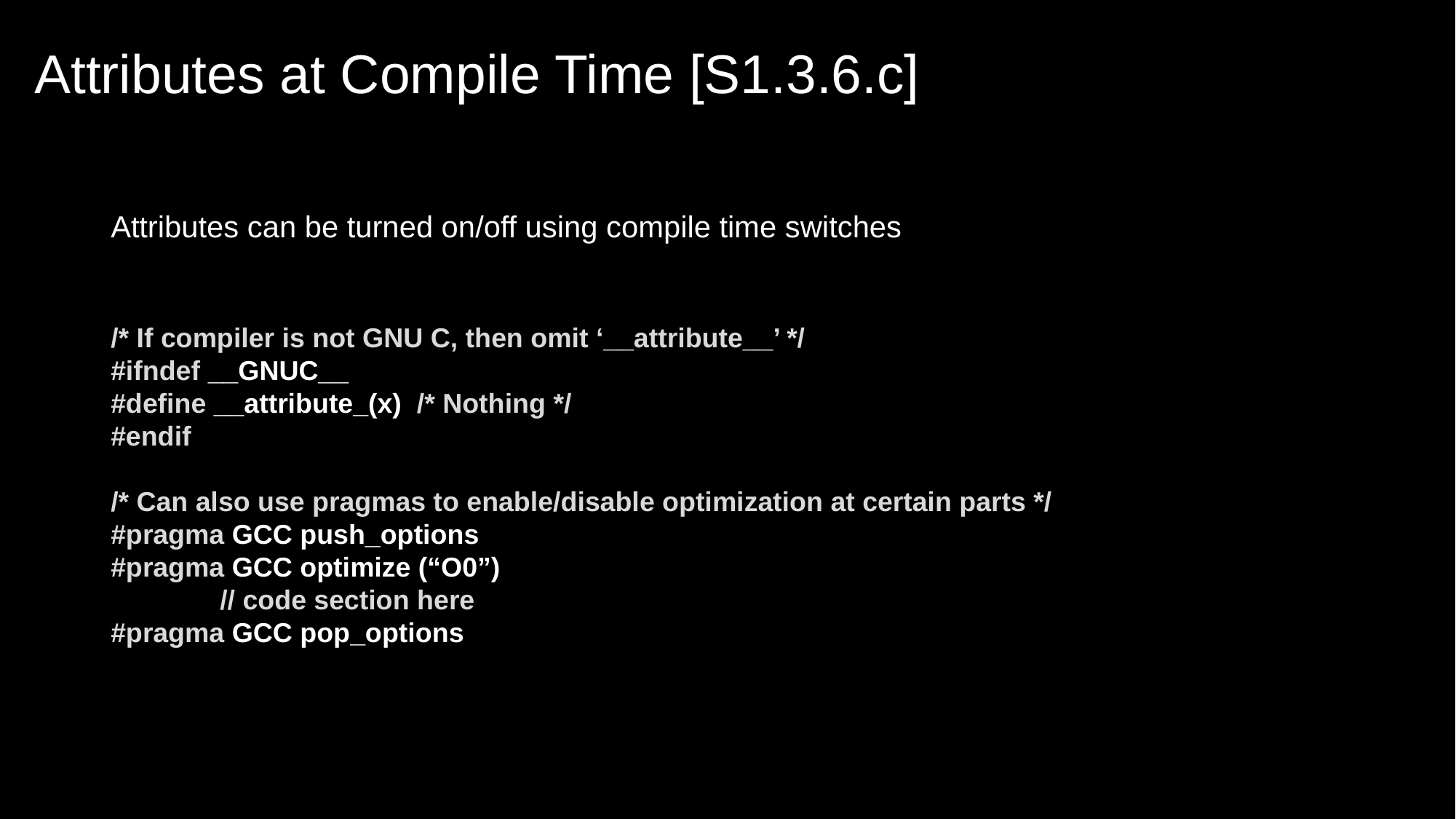

# Attributes at Compile Time [S1.3.6.c]
Attributes can be turned on/off using compile time switches
/* If compiler is not GNU C, then omit ‘__attribute__’ */
#ifndef __GNUC__
#define __attribute_(x)  /* Nothing */
#endif

/* Can also use pragmas to enable/disable optimization at certain parts */
#pragma GCC push_options
#pragma GCC optimize (“O0”)
	// code section here
#pragma GCC pop_options